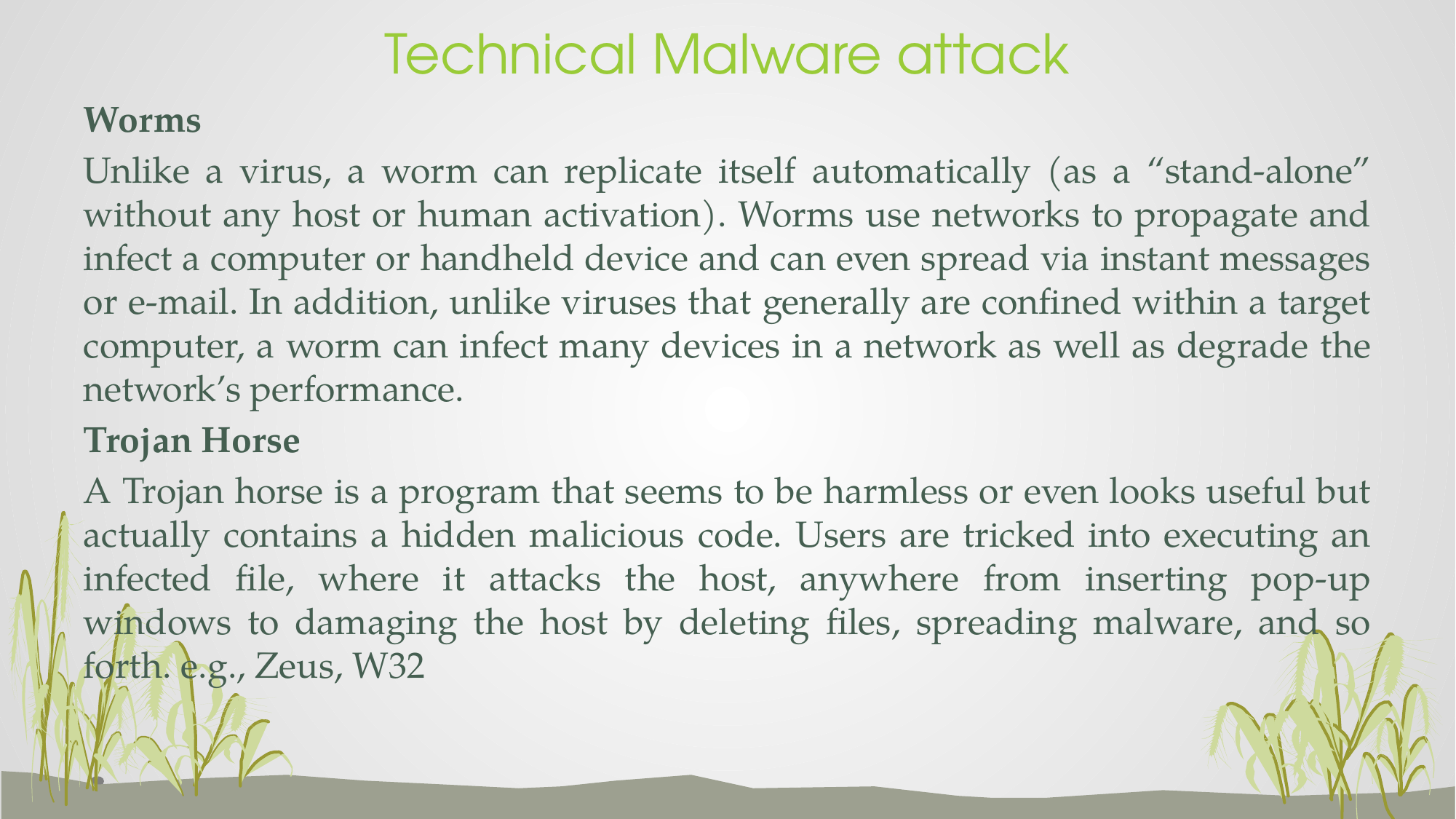

# Technical Malware attack
Worms
Unlike a virus, a worm can replicate itself automatically (as a “stand-alone” without any host or human activation). Worms use networks to propagate and infect a computer or handheld device and can even spread via instant messages or e-mail. In addition, unlike viruses that generally are confined within a target computer, a worm can infect many devices in a network as well as degrade the network’s performance.
Trojan Horse
A Trojan horse is a program that seems to be harmless or even looks useful but actually contains a hidden malicious code. Users are tricked into executing an infected file, where it attacks the host, anywhere from inserting pop-up windows to damaging the host by deleting files, spreading malware, and so forth. e.g., Zeus, W32